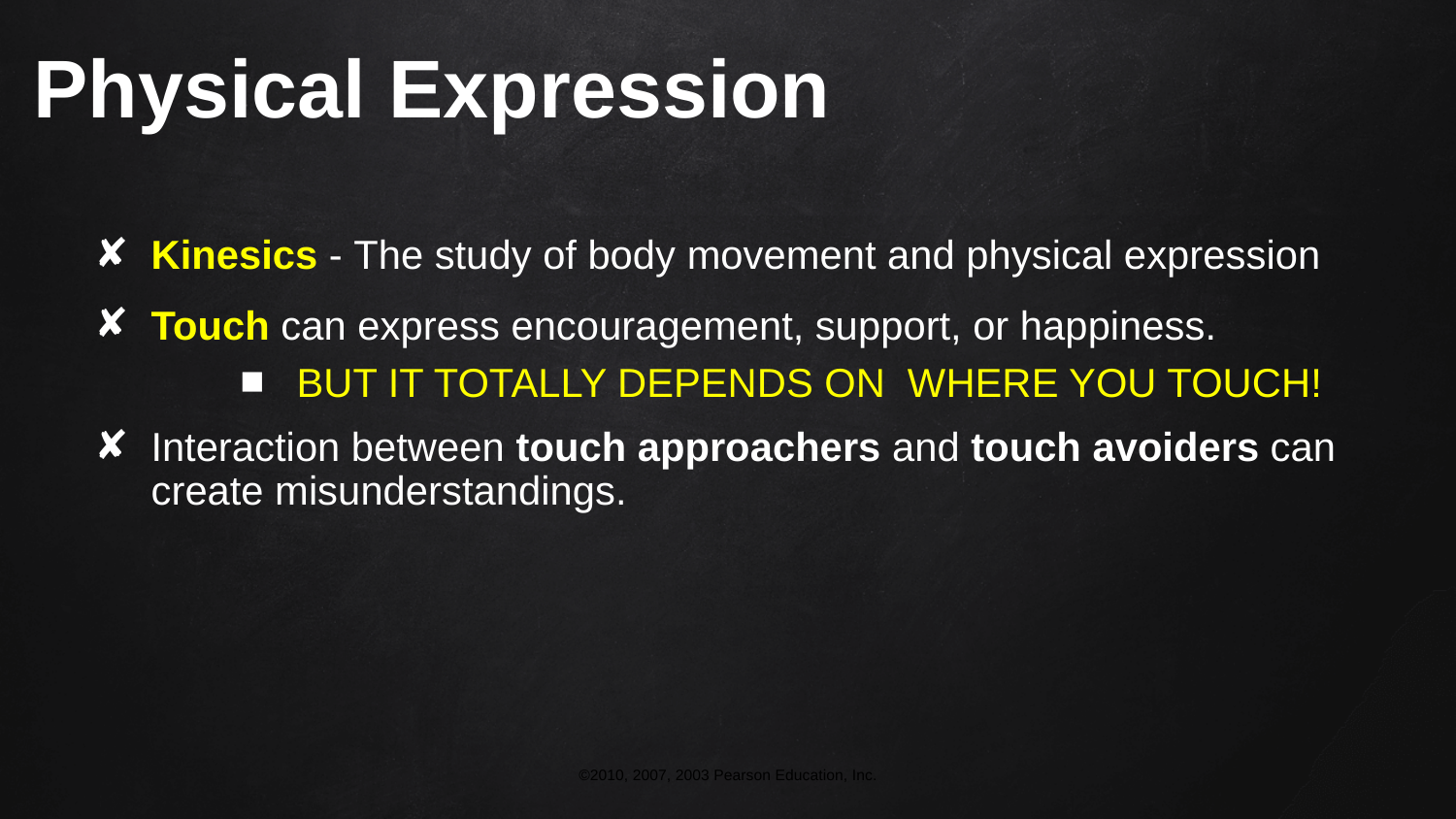

# Physical Expression
Kinesics - The study of body movement and physical expression
Touch can express encouragement, support, or happiness.
BUT IT TOTALLY DEPENDS ON  WHERE YOU TOUCH!
Interaction between touch approachers and touch avoiders can create misunderstandings.
©2010, 2007, 2003 Pearson Education, Inc.